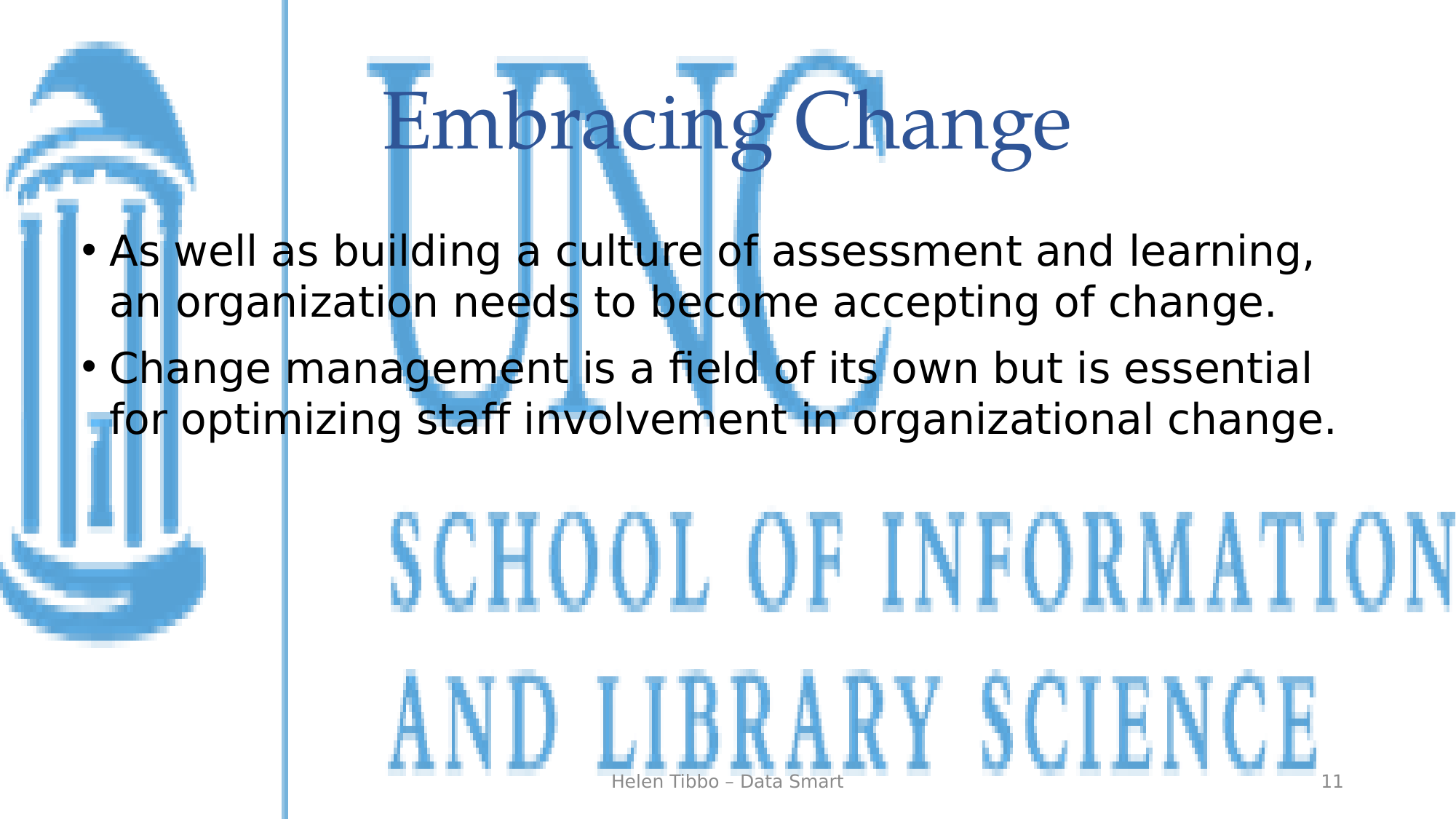

# Embracing Change
As well as building a culture of assessment and learning, an organization needs to become accepting of change.
Change management is a field of its own but is essential for optimizing staff involvement in organizational change.
Helen Tibbo – Data Smart
11